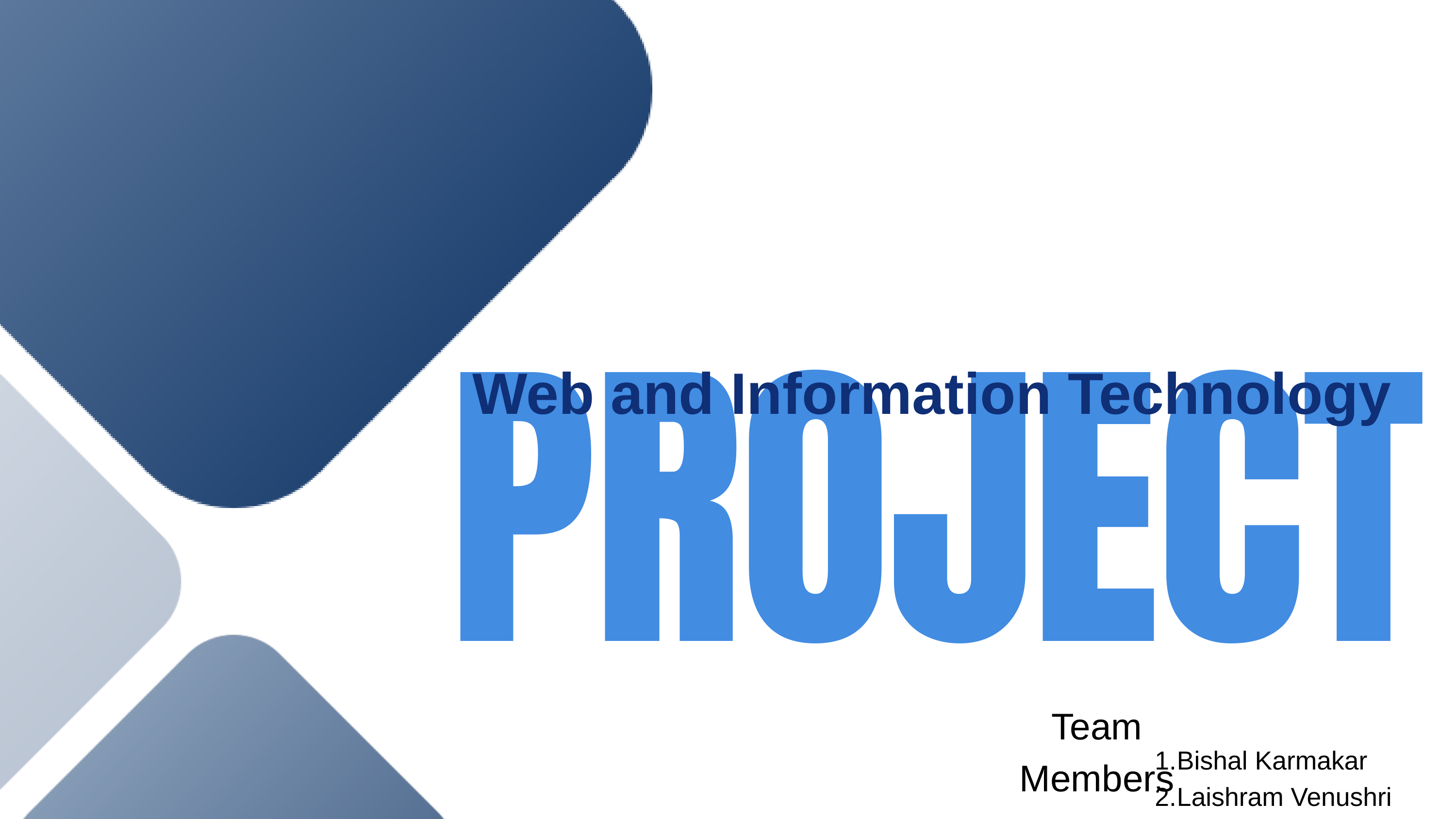

Web and Information Technology
PROJECT

Team Members
Bishal Karmakar
Laishram Venushri Devi